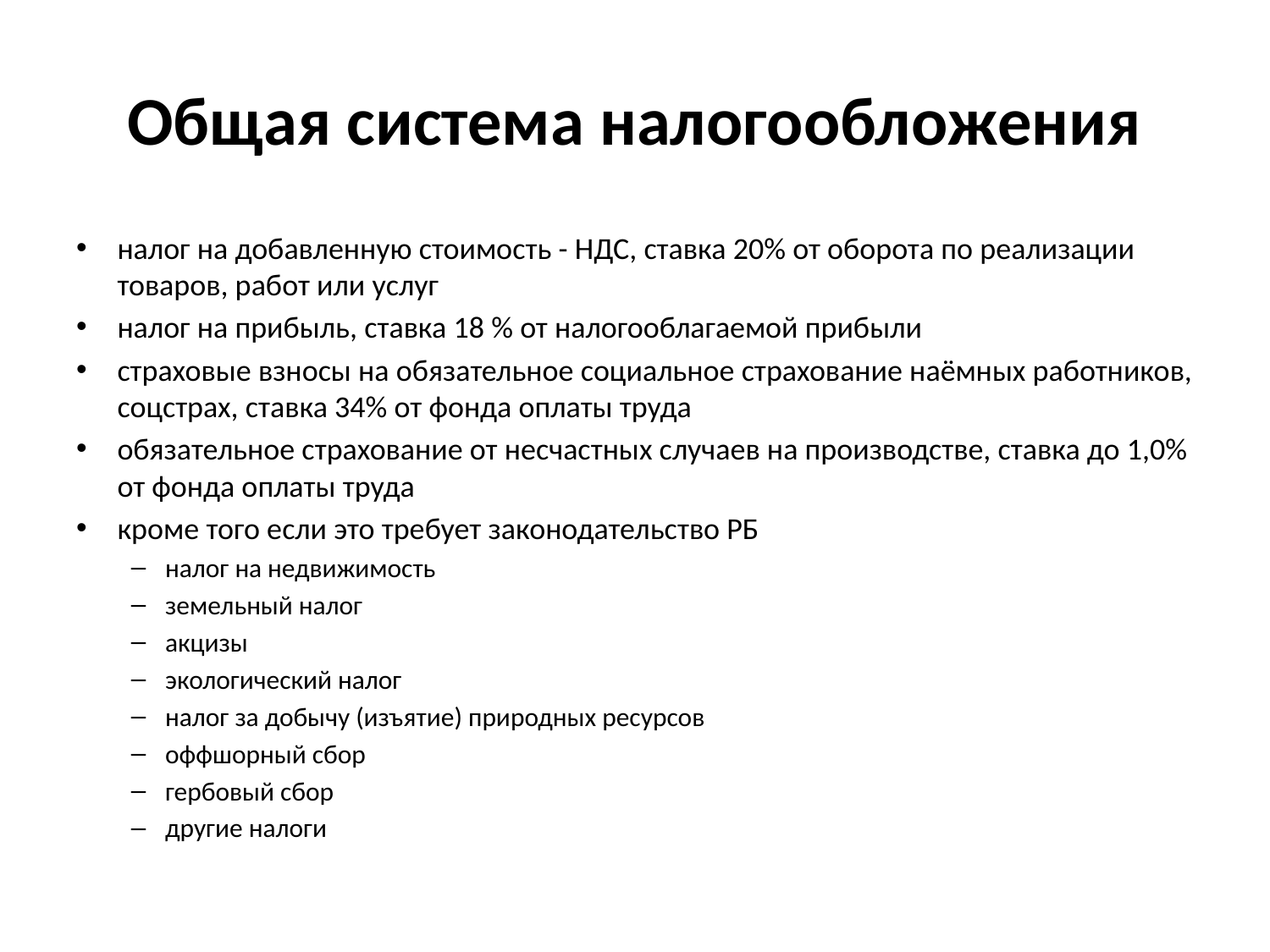

# Общая система налогообложения
налог на добавленную стоимость - НДС, ставка 20% от оборота по реализации товаров, работ или услуг
налог на прибыль, ставка 18 % от налогооблагаемой прибыли
страховые взносы на обязательное социальное страхование наёмных работников, соцстрах, ставка 34% от фонда оплаты труда
обязательное страхование от несчастных случаев на производстве, ставка до 1,0% от фонда оплаты труда
кроме того если это требует законодательство РБ
налог на недвижимость
земельный налог
акцизы
экологический налог
налог за добычу (изъятие) природных ресурсов
оффшорный сбор
гербовый сбор
другие налоги